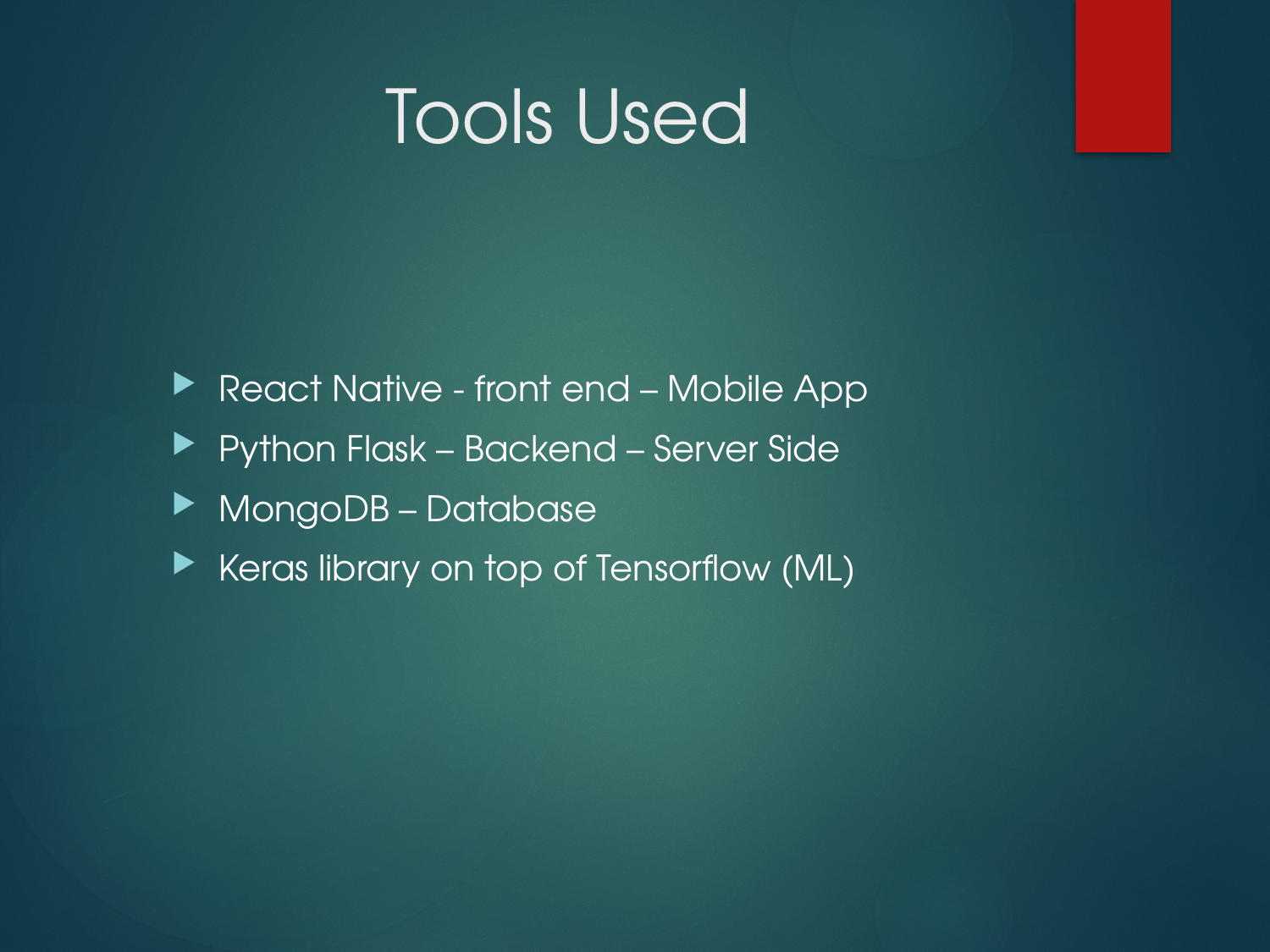

# Tools Used
React Native - front end – Mobile App
Python Flask – Backend – Server Side
MongoDB – Database
Keras library on top of Tensorflow (ML)